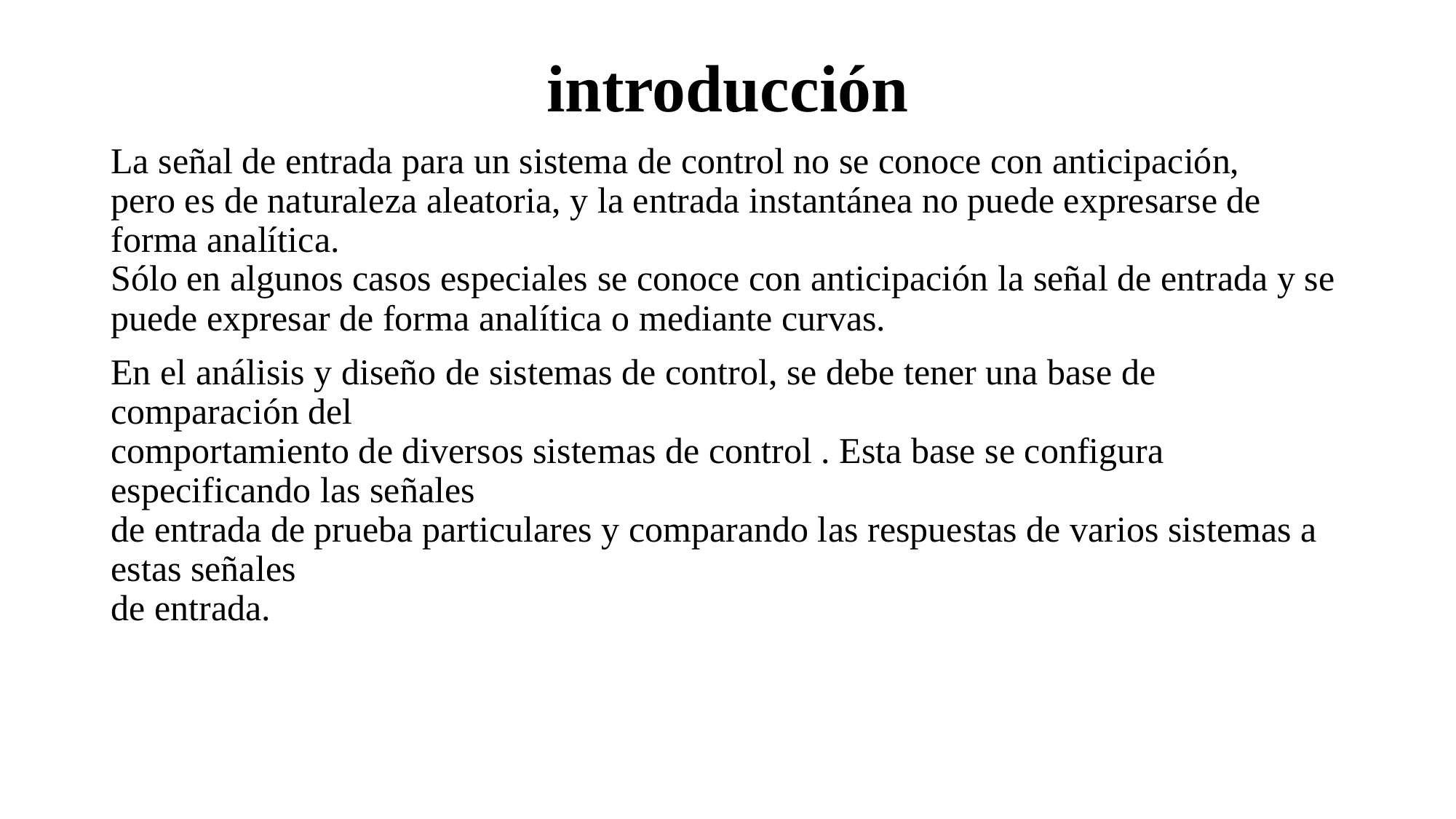

# introducción
La señal de entrada para un sistema de control no se conoce con anticipación,
pero es de naturaleza aleatoria, y la entrada instantánea no puede expresarse de forma analítica.
Sólo en algunos casos especiales se conoce con anticipación la señal de entrada y se puede expresar de forma analítica o mediante curvas.
En el análisis y diseño de sistemas de control, se debe tener una base de comparación del
comportamiento de diversos sistemas de control . Esta base se configura especificando las señales
de entrada de prueba particulares y comparando las respuestas de varios sistemas a estas señales
de entrada.